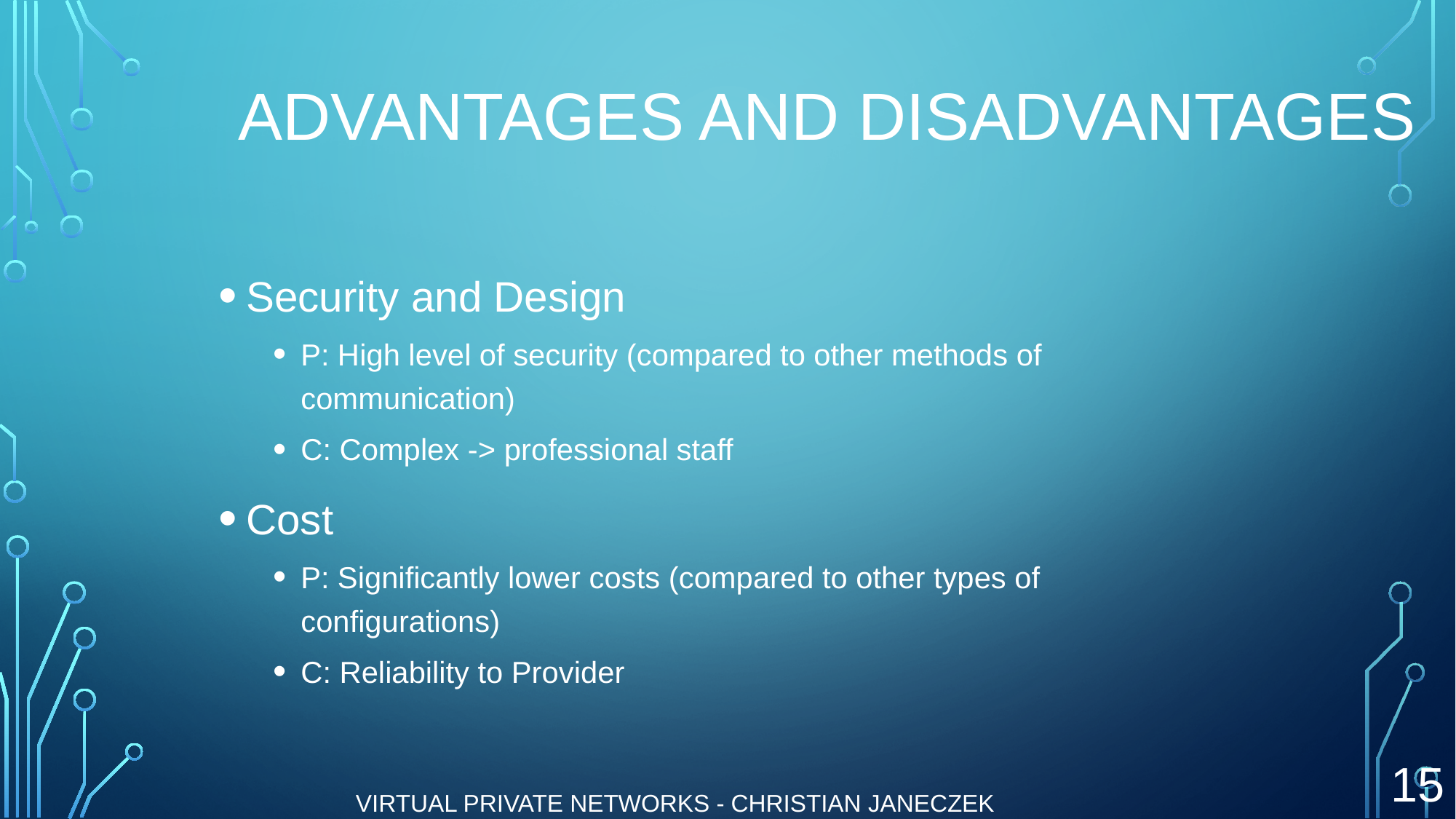

# ADVANTAGES AND DISADVANTAGES
Security and Design
P: High level of security (compared to other methods of communication)
C: Complex -> professional staff
Cost
P: Significantly lower costs (compared to other types of configurations)
C: Reliability to Provider

15
VIRTUAL PRIVATE NETWORKS - Christian Janeczek